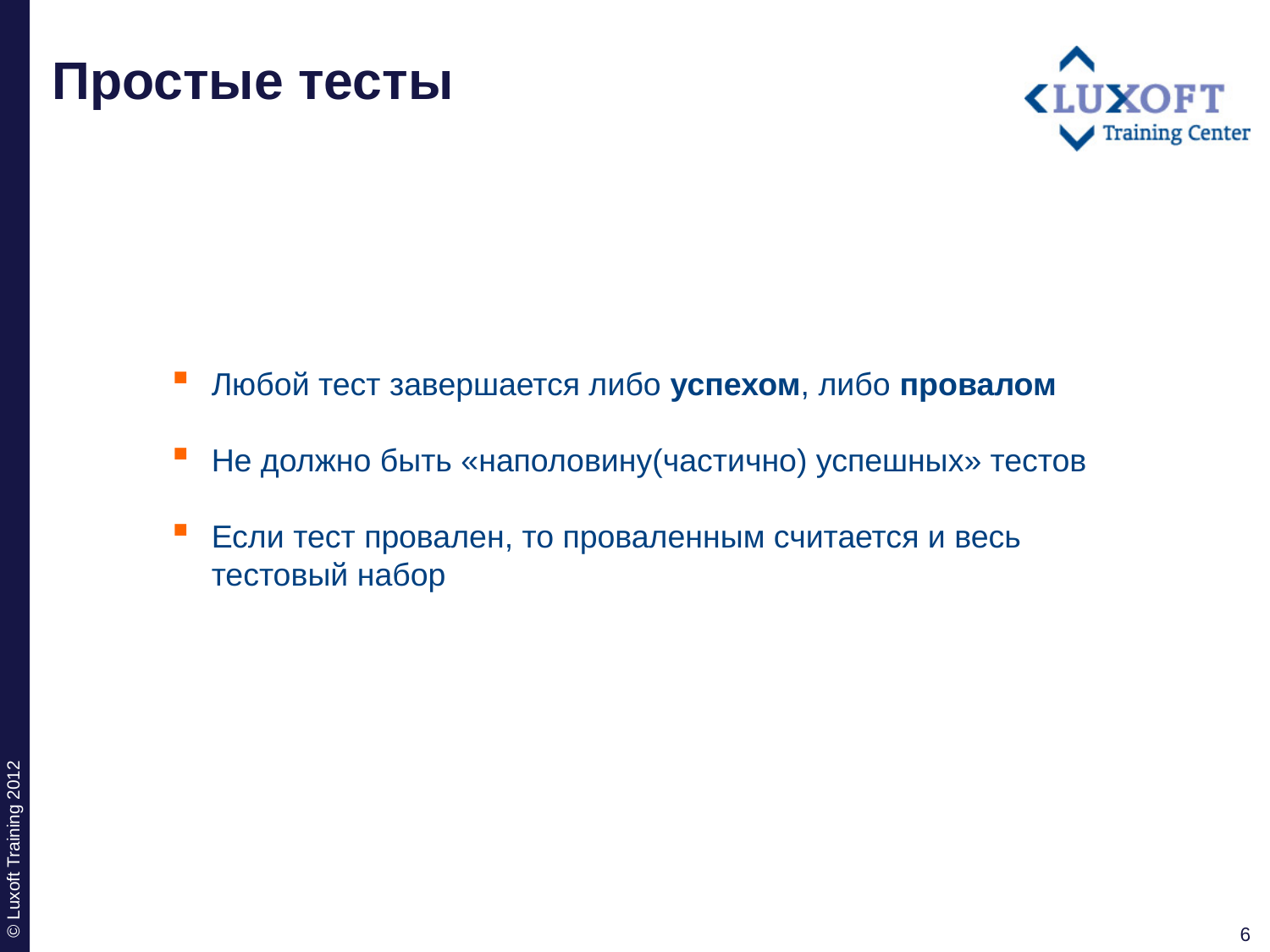

# Простые тесты
Любой тест завершается либо успехом, либо провалом

Не должно быть «наполовину(частично) успешных» тестов

Если тест провален, то проваленным считается и весь тестовый набор